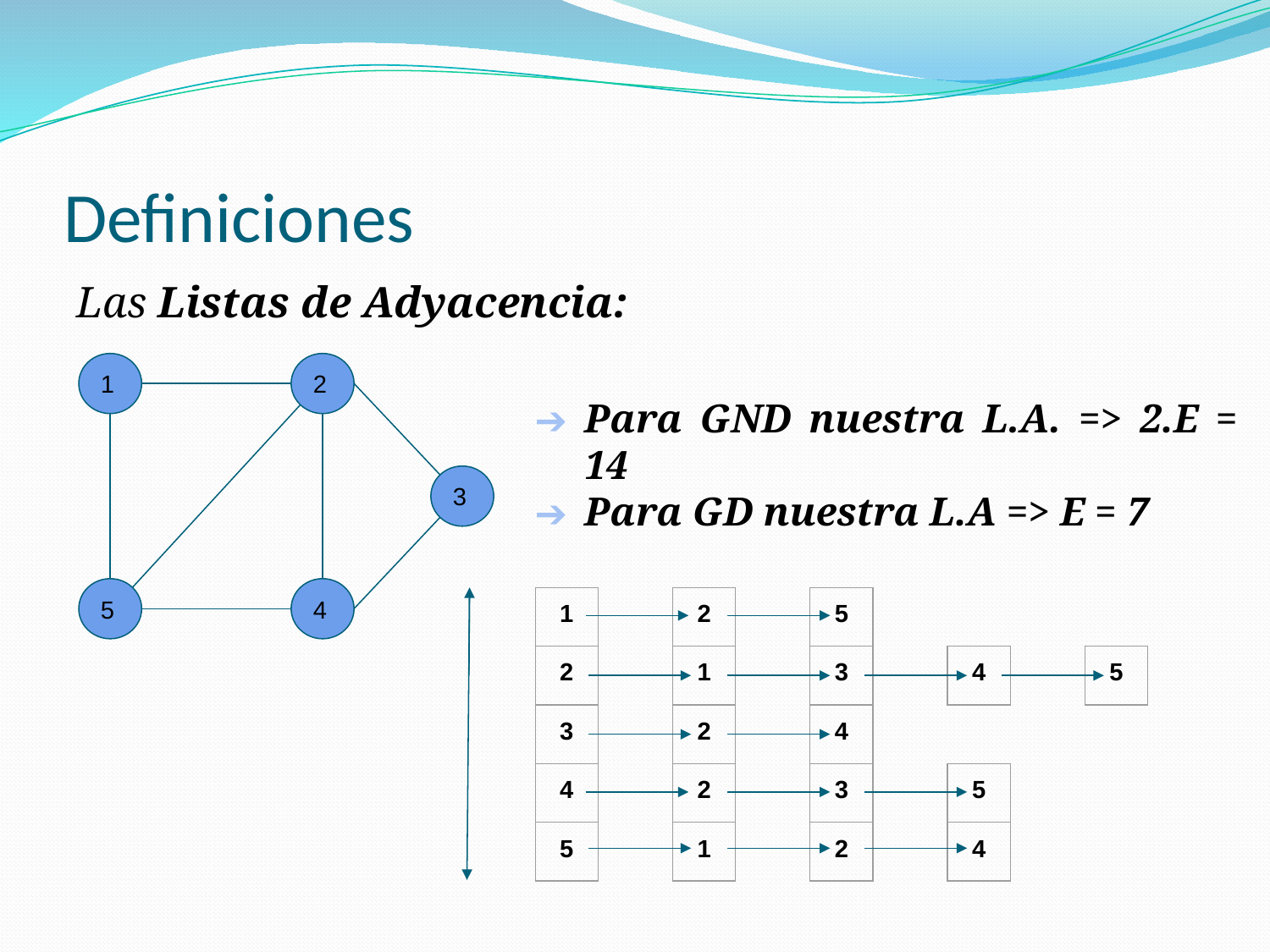

# Definiciones
Las Listas de Adyacencia:

Para GND nuestra L.A. => 2.E = 14
Para GD nuestra L.A => E = 7

1
2
3
4
5
| 1 |
| --- |
| 2 |
| 3 |
| 4 |
| 5 |
| 2 |
| --- |
| 1 |
| 2 |
| 2 |
| 1 |
| 5 |
| --- |
| 3 |
| 4 |
| 3 |
| 2 |
| 4 |
| --- |
| 5 |
| --- |
| 5 |
| --- |
| 4 |